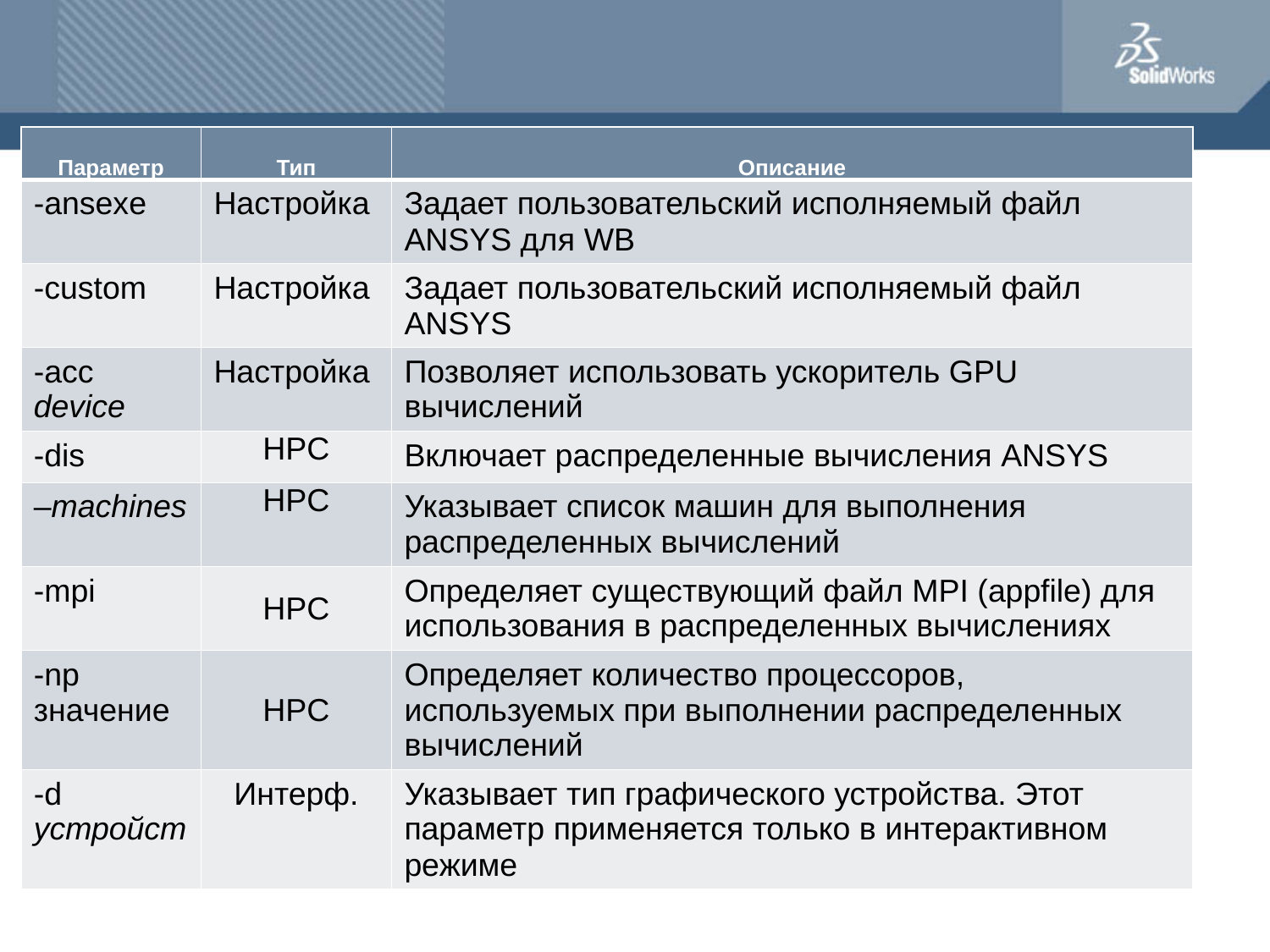

| Параметр | Тип | Описание |
| --- | --- | --- |
| -ansexe | Настройка | Задает пользовательский исполняемый файл ANSYS для WB |
| -custom | Настройка | Задает пользовательский исполняемый файл ANSYS |
| -acc device | Настройка | Позволяет использовать ускоритель GPU вычислений |
| -dis | HPC | Включает распределенные вычисления ANSYS |
| –machines | HPC | Указывает список машин для выполнения распределенных вычислений |
| -mpi | HPC | Определяет существующий файл MPI (appfile) для использования в распределенных вычислениях |
| -np значение | HPC | Определяет количество процессоров, используемых при выполнении распределенных вычислений |
| -d устройст | Интерф. | Указывает тип графического устройства. Этот параметр применяется только в интерактивном режиме |